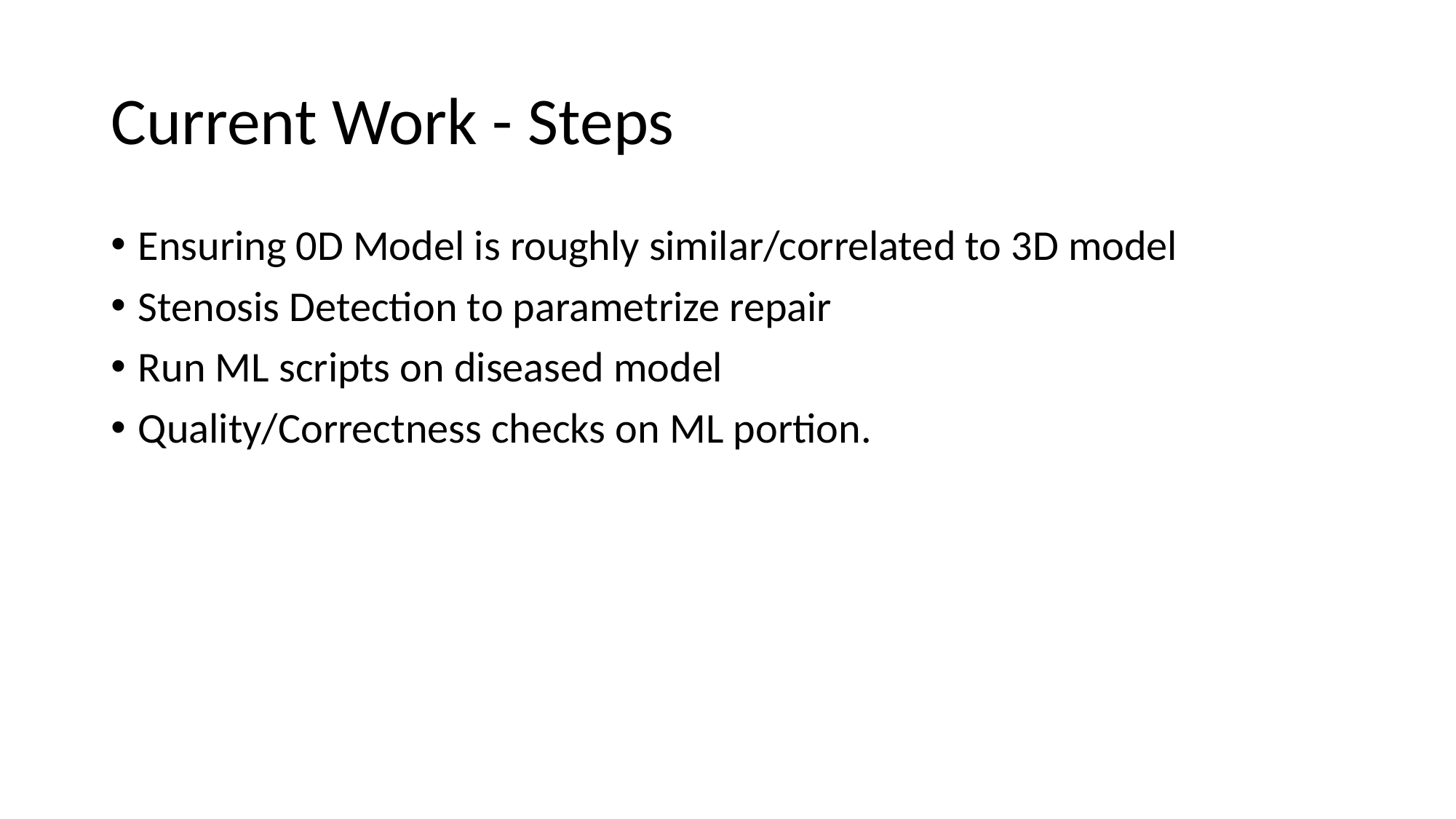

# Current Work - Steps
Ensuring 0D Model is roughly similar/correlated to 3D model
Stenosis Detection to parametrize repair
Run ML scripts on diseased model
Quality/Correctness checks on ML portion.